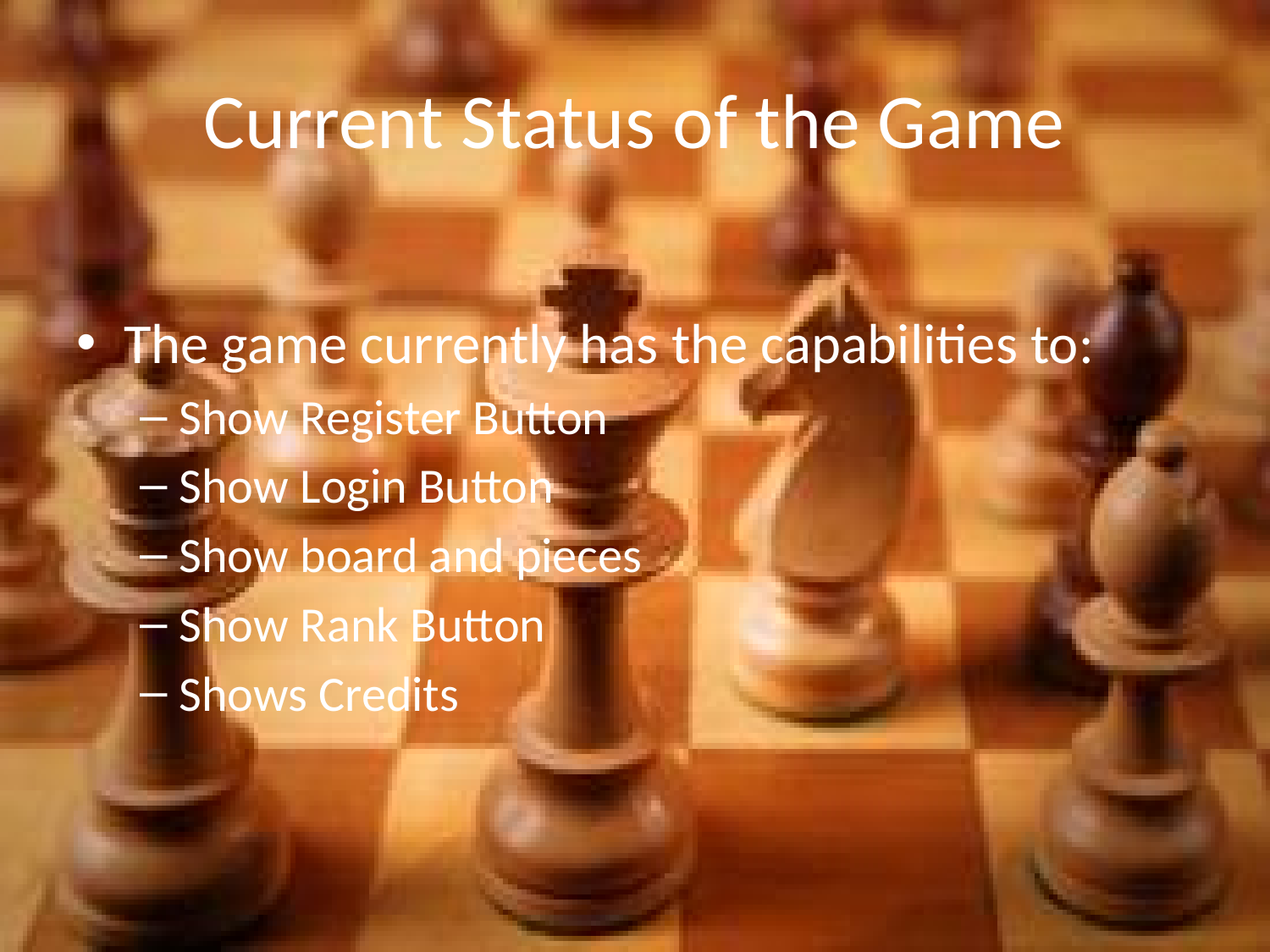

# Current Status of the Game

The game currently has the capabilities to:
Show Register Button
Show Login Button
Show board and pieces
Show Rank Button
Shows Credits